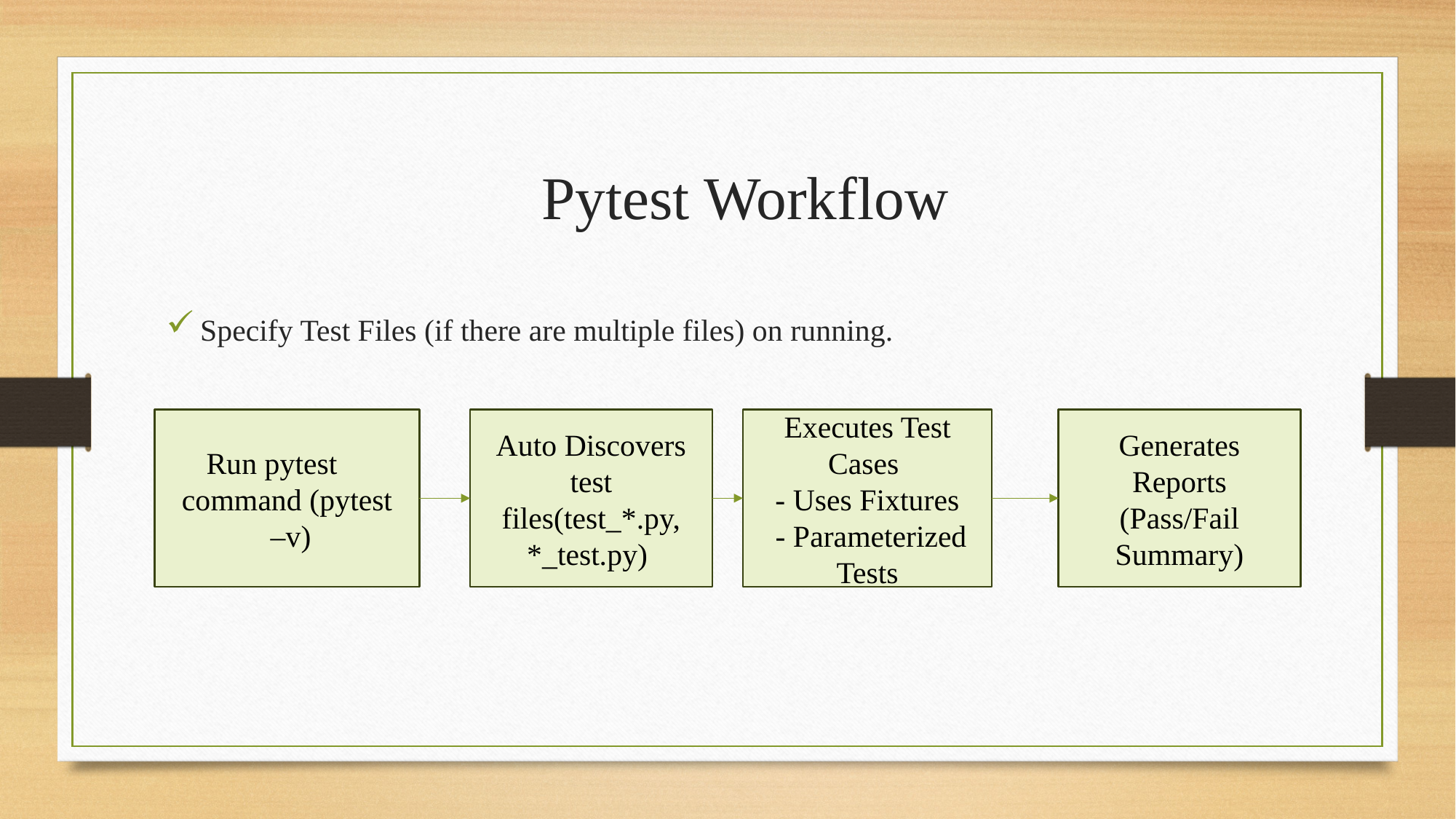

Pytest Workflow
Specify Test Files (if there are multiple files) on running.

Generates Reports (Pass/Fail Summary)
Auto Discovers test files(test_*.py, *_test.py)
Executes Test Cases
 - Uses Fixtures
 - Parameterized Tests
Run pytest     command (pytest
 –v)